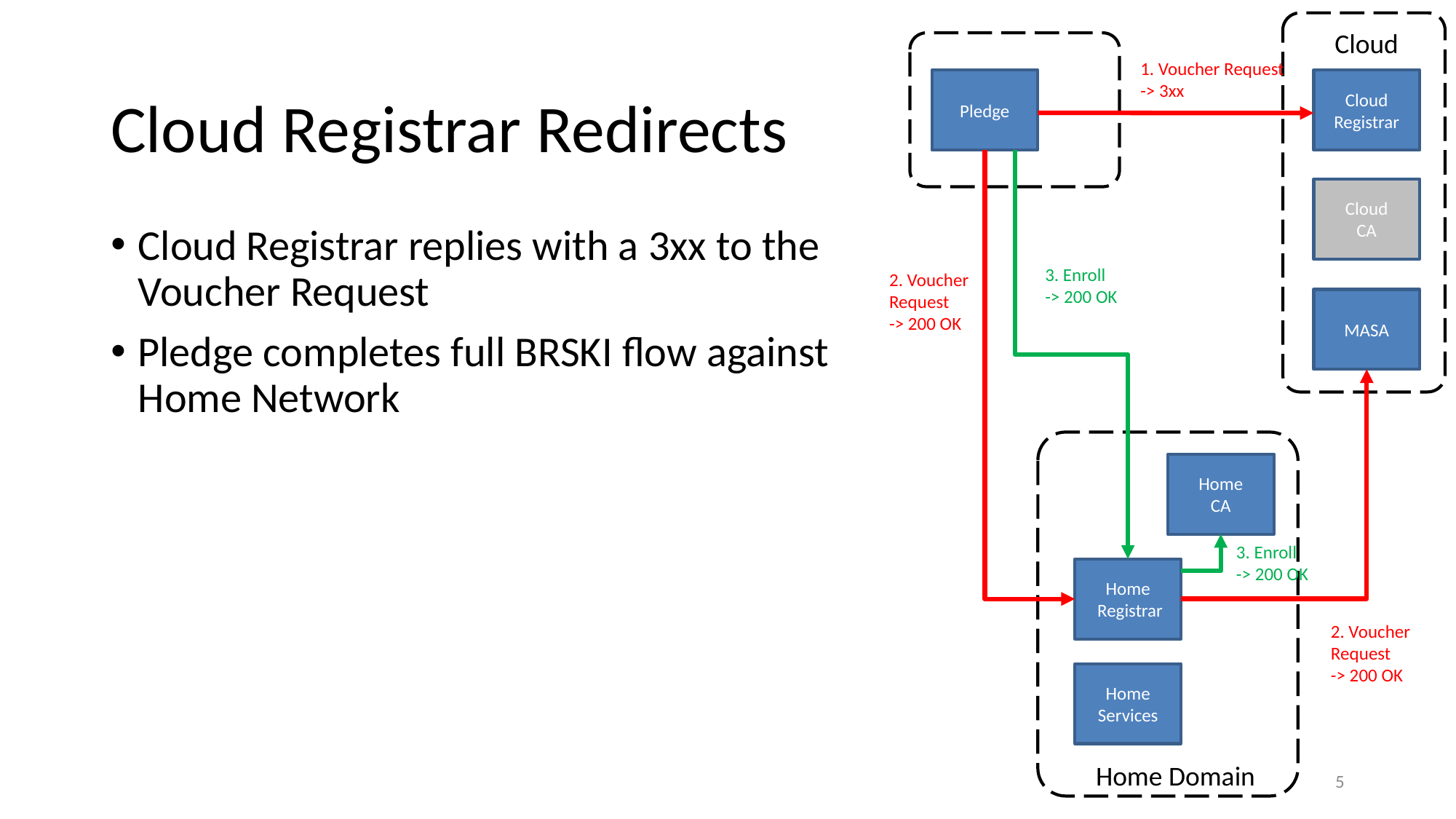

Cloud

Cloud Registrar Redirects
1. Voucher Request
-> 3xx
Pledge
Cloud
Registrar

Cloud
CA
Cloud Registrar replies with a 3xx to the Voucher Request
Pledge completes full BRSKI flow against Home Network
3. Enroll
-> 200 OK
2. Voucher
Request
-> 200 OK
MASA

Home
CA

3. Enroll
-> 200 OK
Home
 Registrar
2. Voucher
Request
-> 200 OK
Home
Services
Home Domain
5